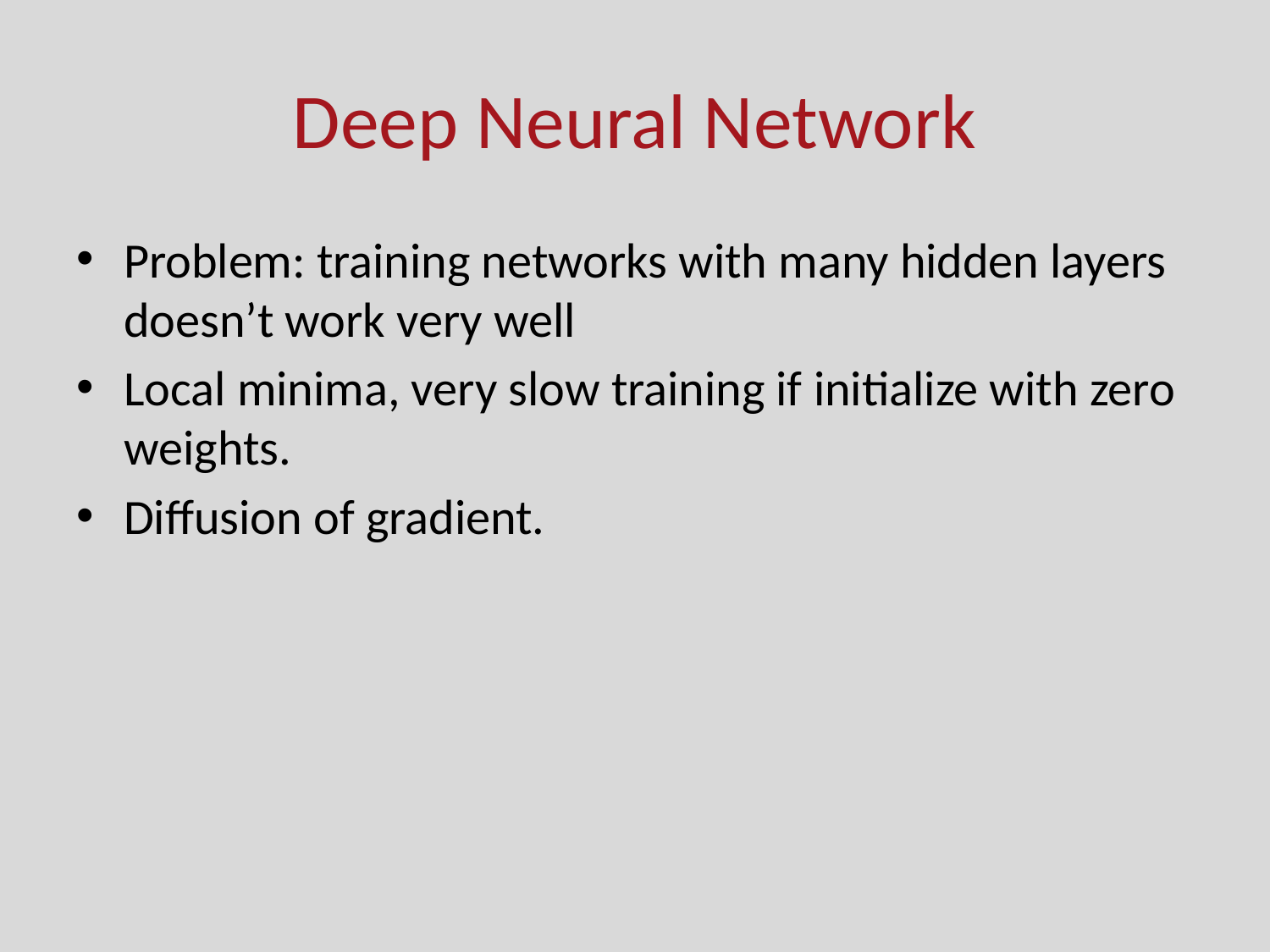

# Deep Neural Network
Problem: training networks with many hidden layers doesn’t work very well
Local minima, very slow training if initialize with zero weights.
Diffusion of gradient.